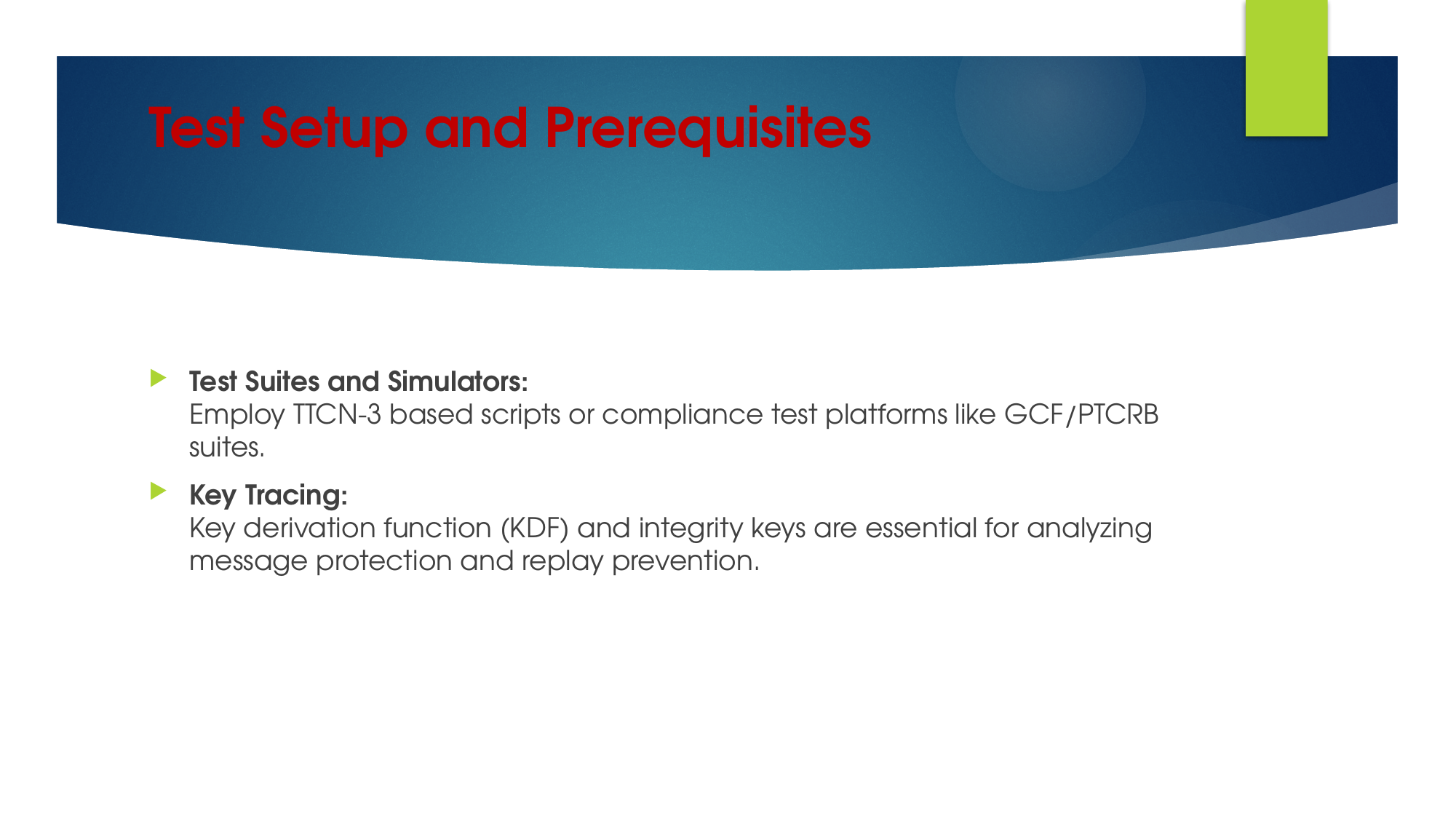

# Test Setup and Prerequisites

Test Suites and Simulators:
Employ TTCN-3 based scripts or compliance test platforms like GCF/PTCRB suites.
Key Tracing:
Key derivation function (KDF) and integrity keys are essential for analyzing message protection and replay prevention.